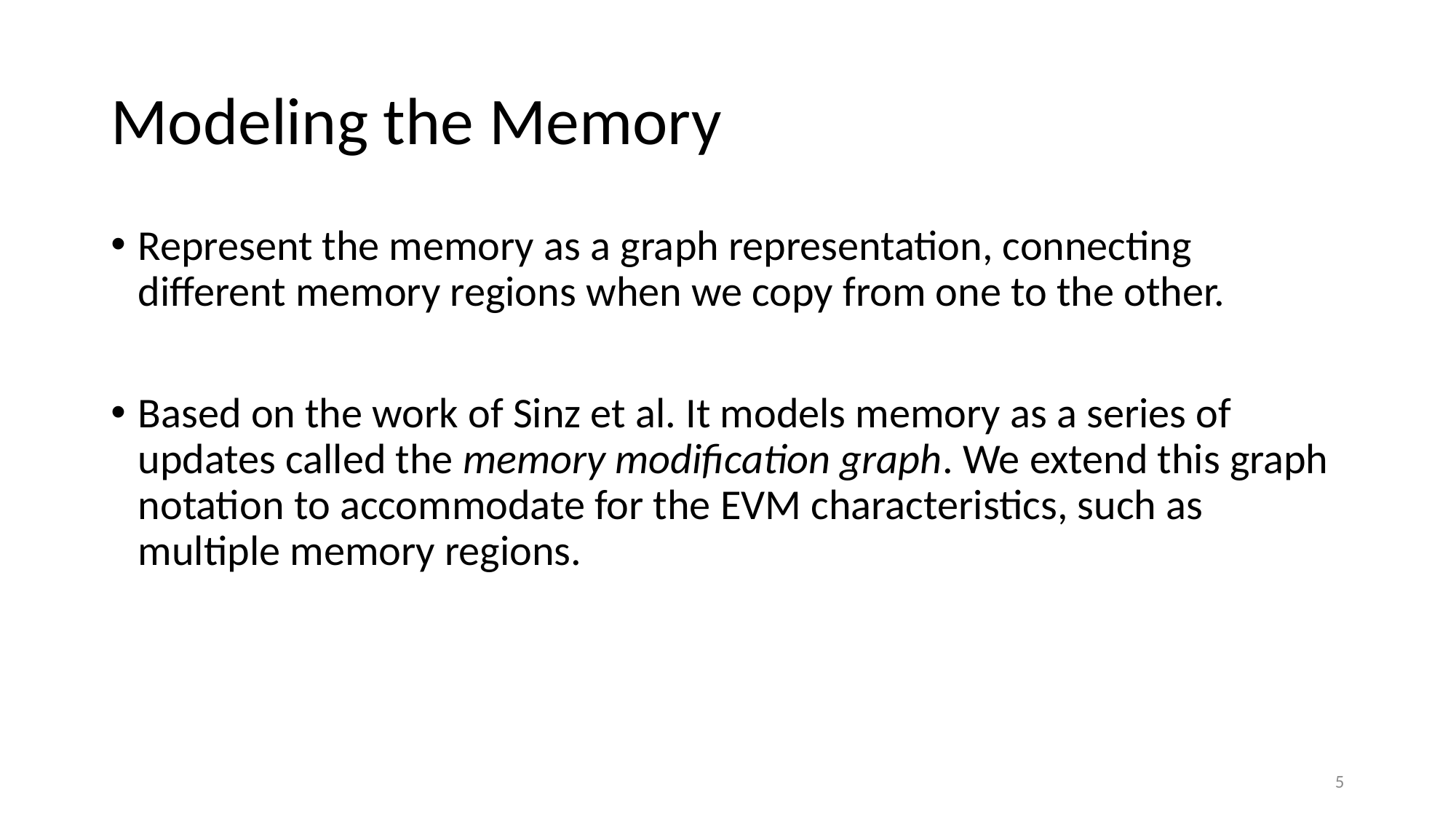

# Modeling the Memory
Represent the memory as a graph representation, connecting different memory regions when we copy from one to the other.

Based on the work of Sinz et al. It models memory as a series of updates called the memory modification graph. We extend this graph notation to accommodate for the EVM characteristics, such as multiple memory regions.
5